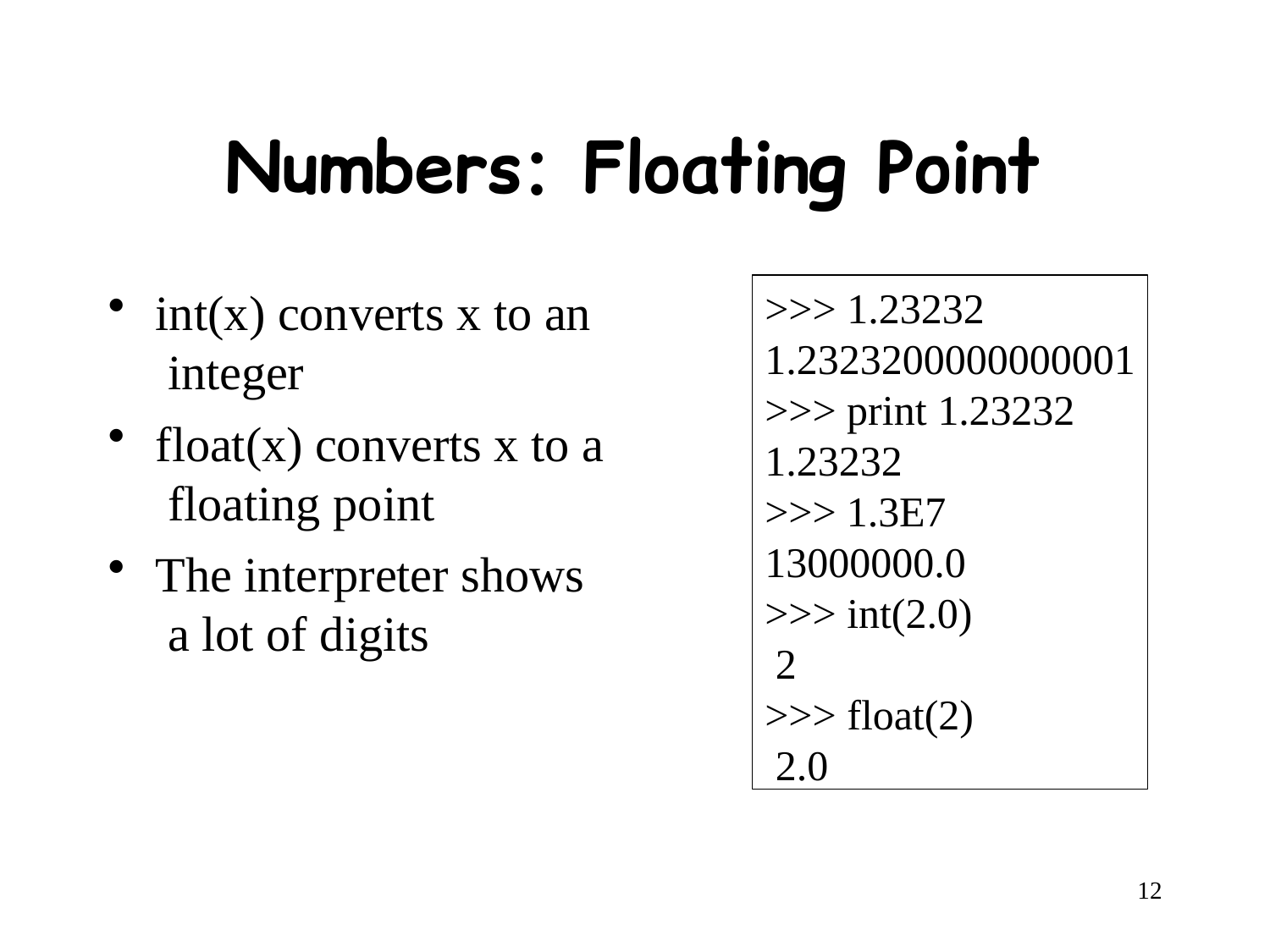

# Numbers: Floating Point
>>> 1.23232
1.2323200000000001
>>> print 1.23232
1.23232
>>> 1.3E7  13000000.0
>>> int(2.0)  2
>>> float(2)  2.0
int(x) converts x to an  integer
float(x) converts x to a  floating point
The interpreter shows  a lot of digits

12